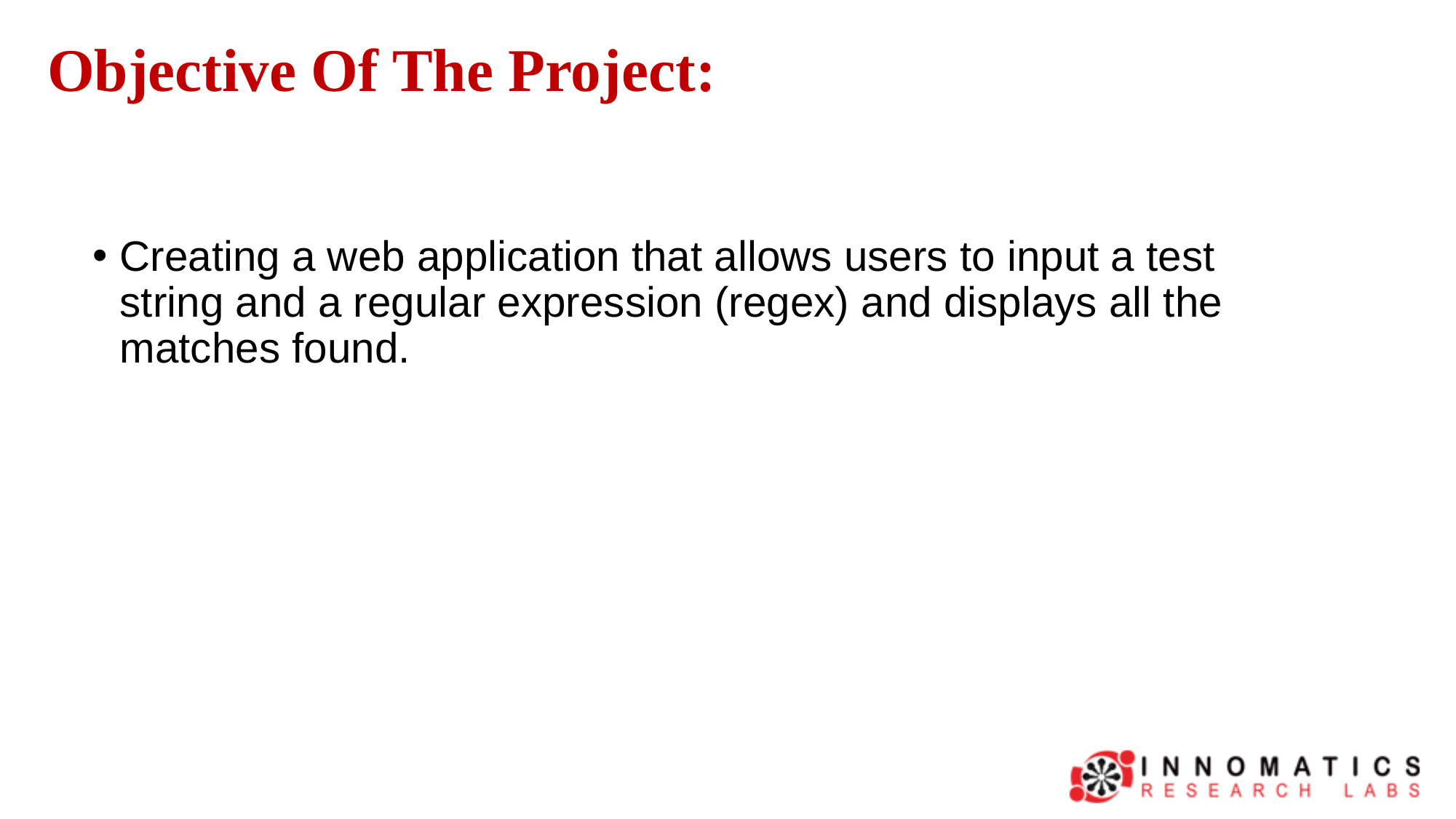

Objective Of The Project:
Creating a web application that allows users to input a test string and a regular expression (regex) and displays all the matches found.